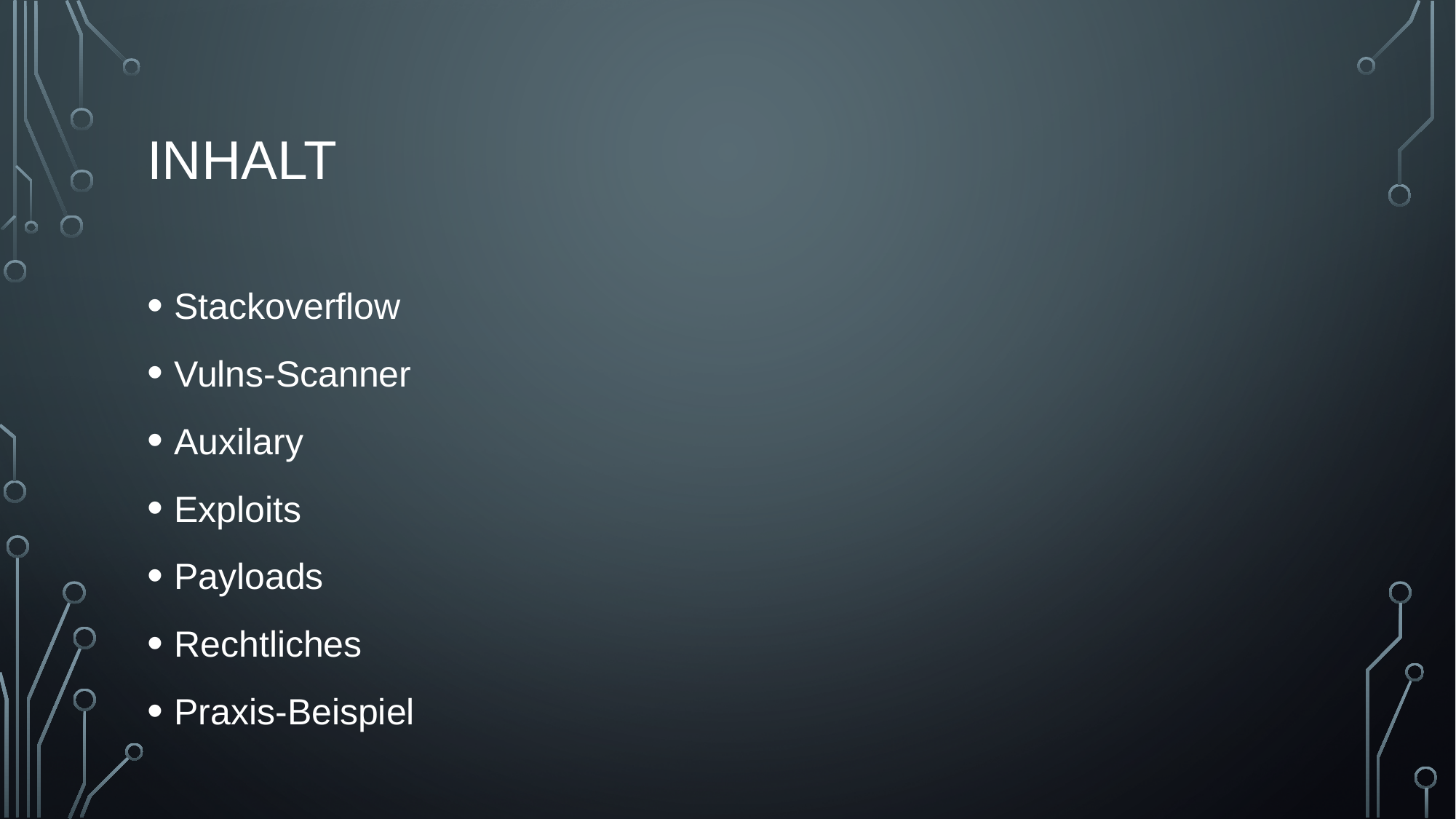

# Inhalt
Stackoverflow
Vulns-Scanner
Auxilary
Exploits
Payloads
Rechtliches
Praxis-Beispiel